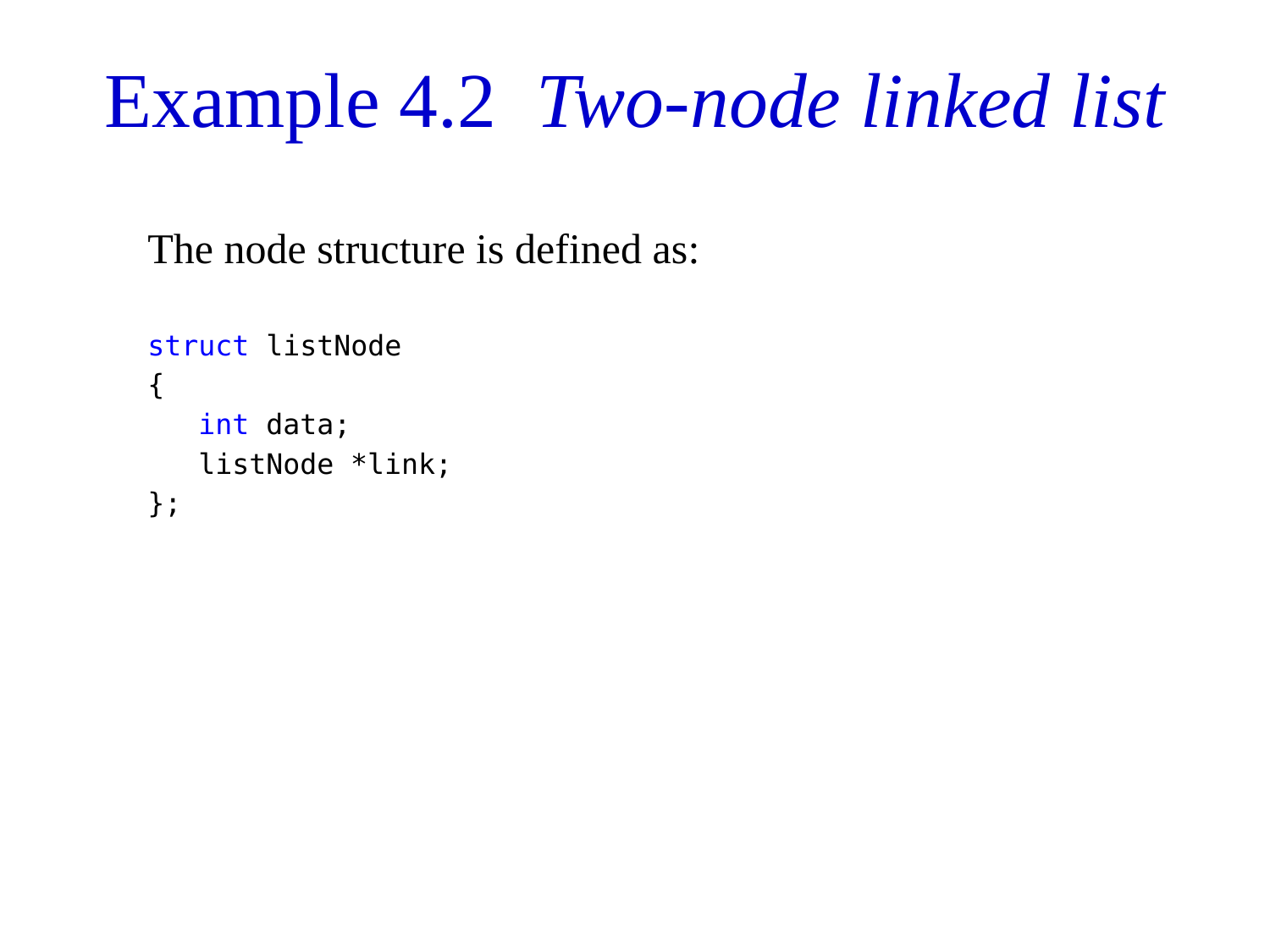

# Example 4.2  Two-node linked list
The node structure is defined as:

struct listNode
{
   int data;
   listNode *link;
};